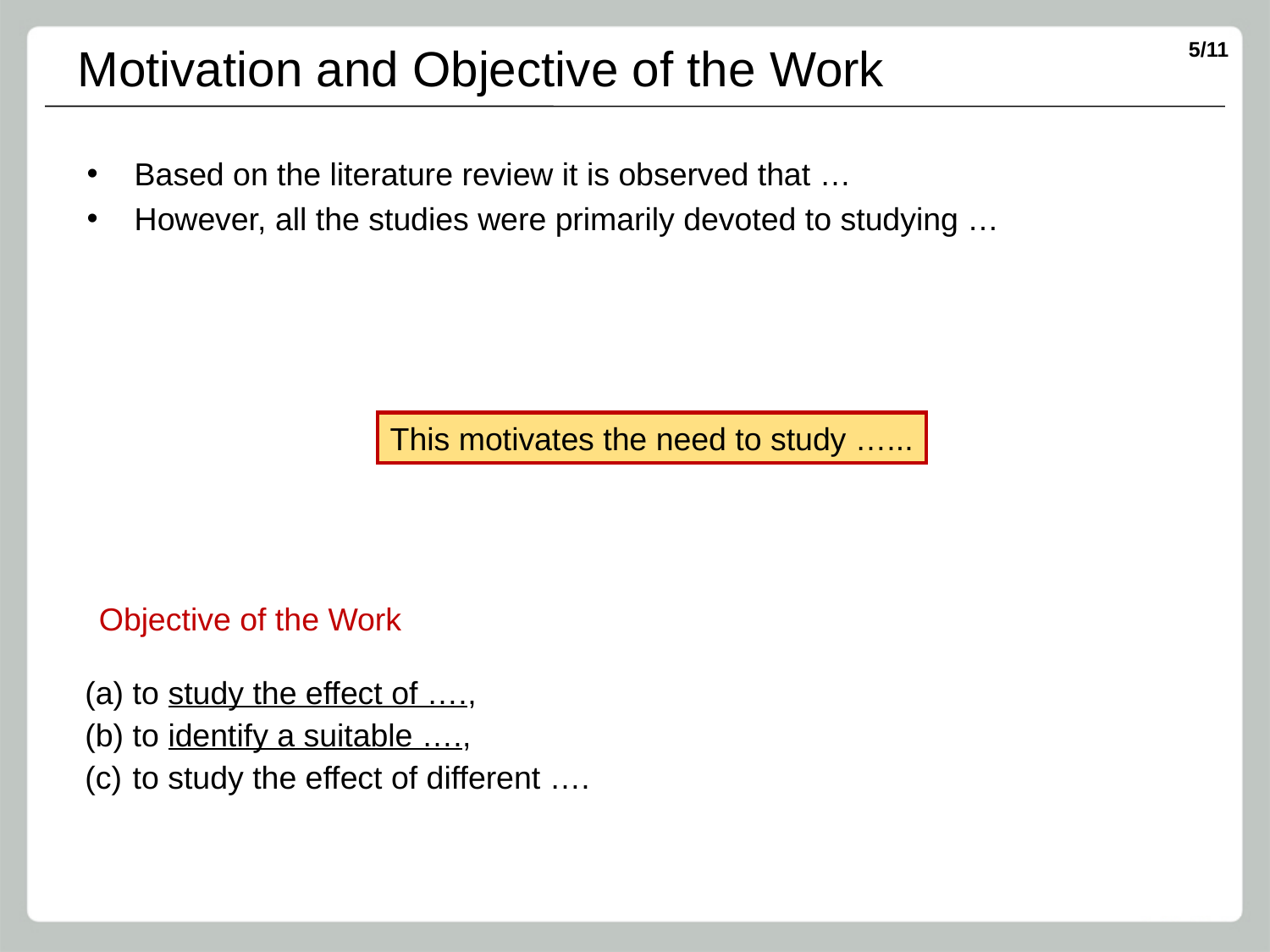

Motivation and Objective of the Work
Based on the literature review it is observed that …
However, all the studies were primarily devoted to studying …
This motivates the need to study …...
Objective of the Work
to study the effect of ….,
to identify a suitable ….,
to study the effect of different ….